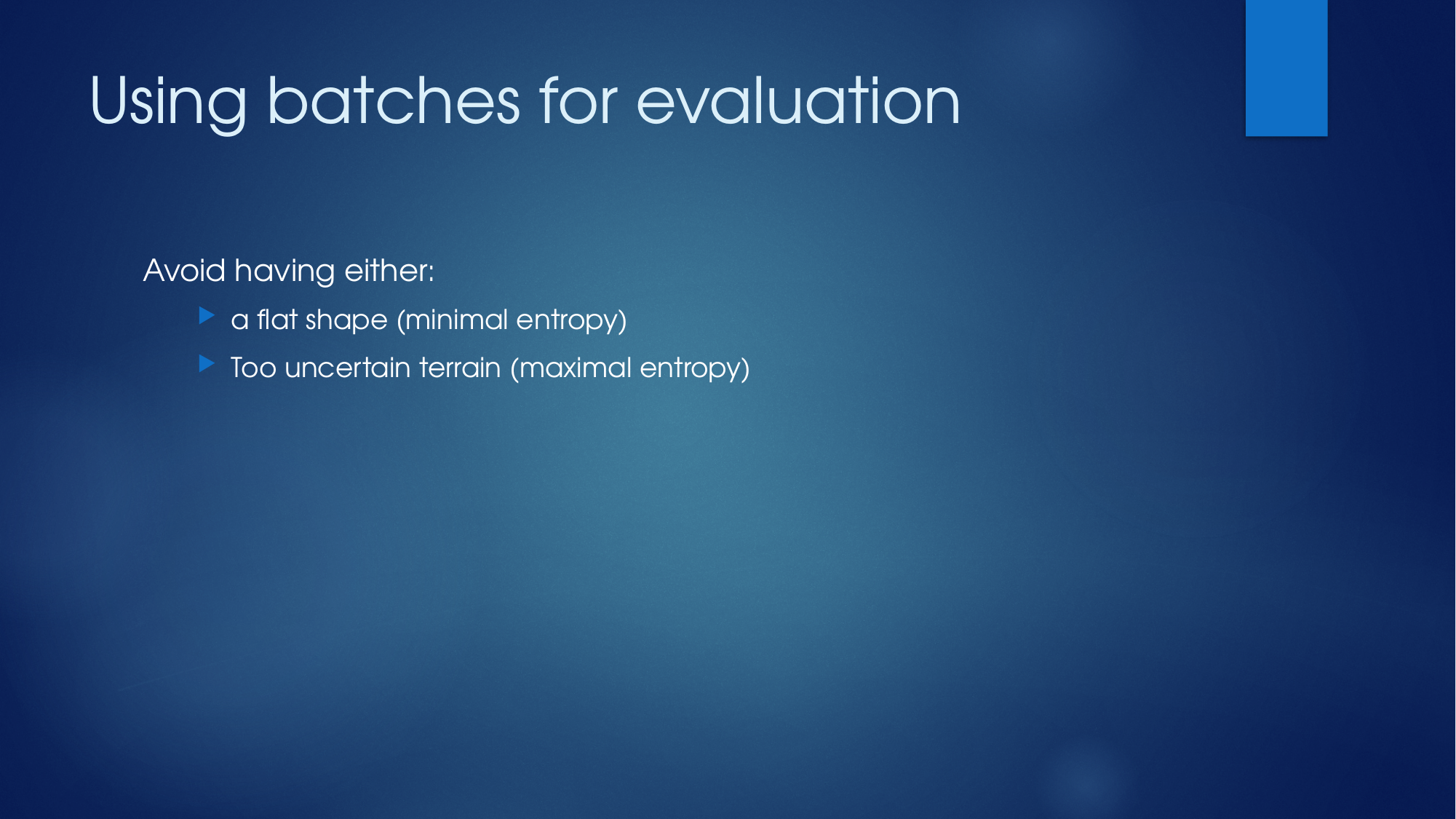

# Using batches for evaluation
Avoid having either:
a flat shape (minimal entropy)
Too uncertain terrain (maximal entropy)